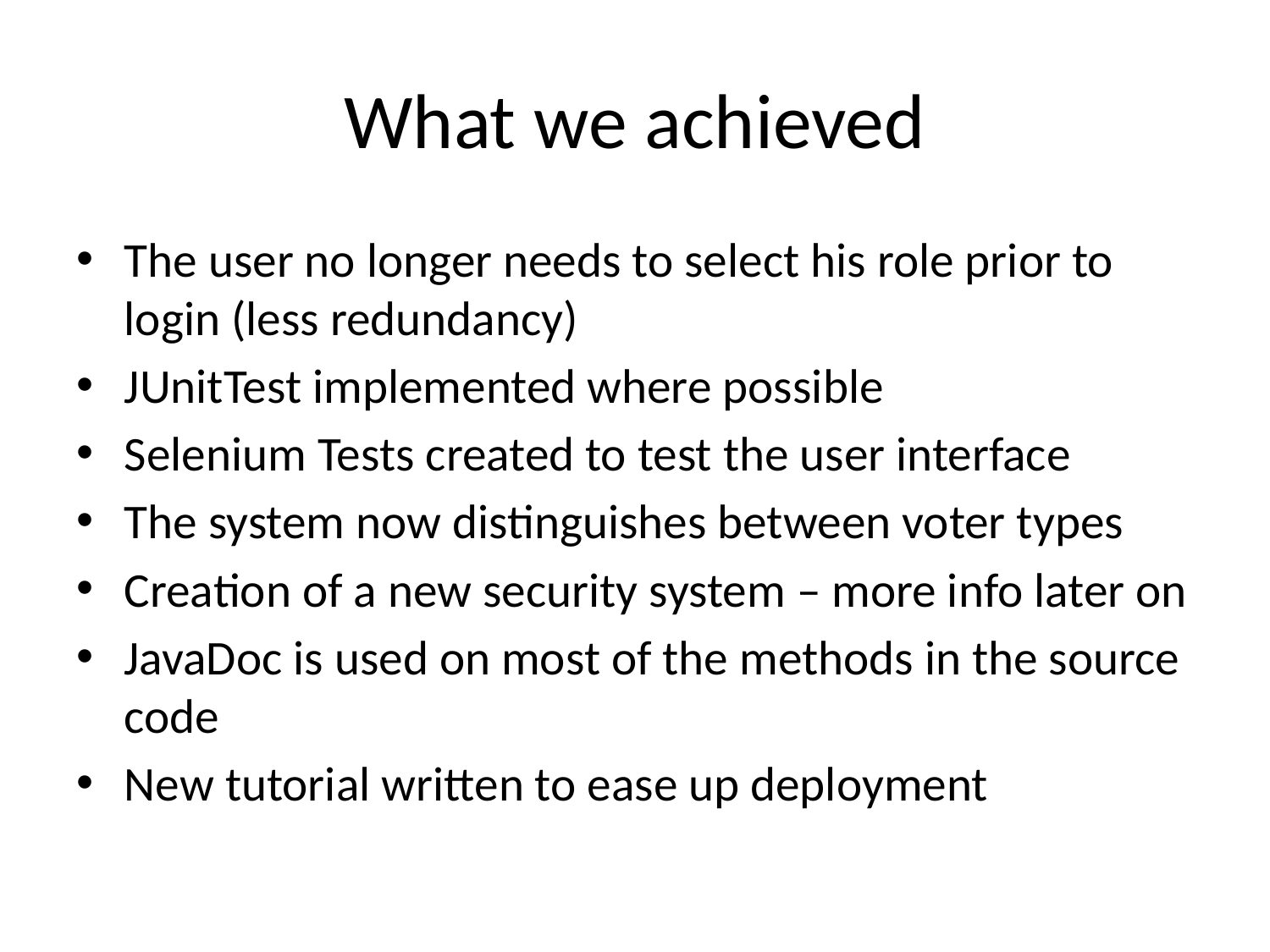

# What we achieved
The user no longer needs to select his role prior to login (less redundancy)
JUnitTest implemented where possible
Selenium Tests created to test the user interface
The system now distinguishes between voter types
Creation of a new security system – more info later on
JavaDoc is used on most of the methods in the source code
New tutorial written to ease up deployment